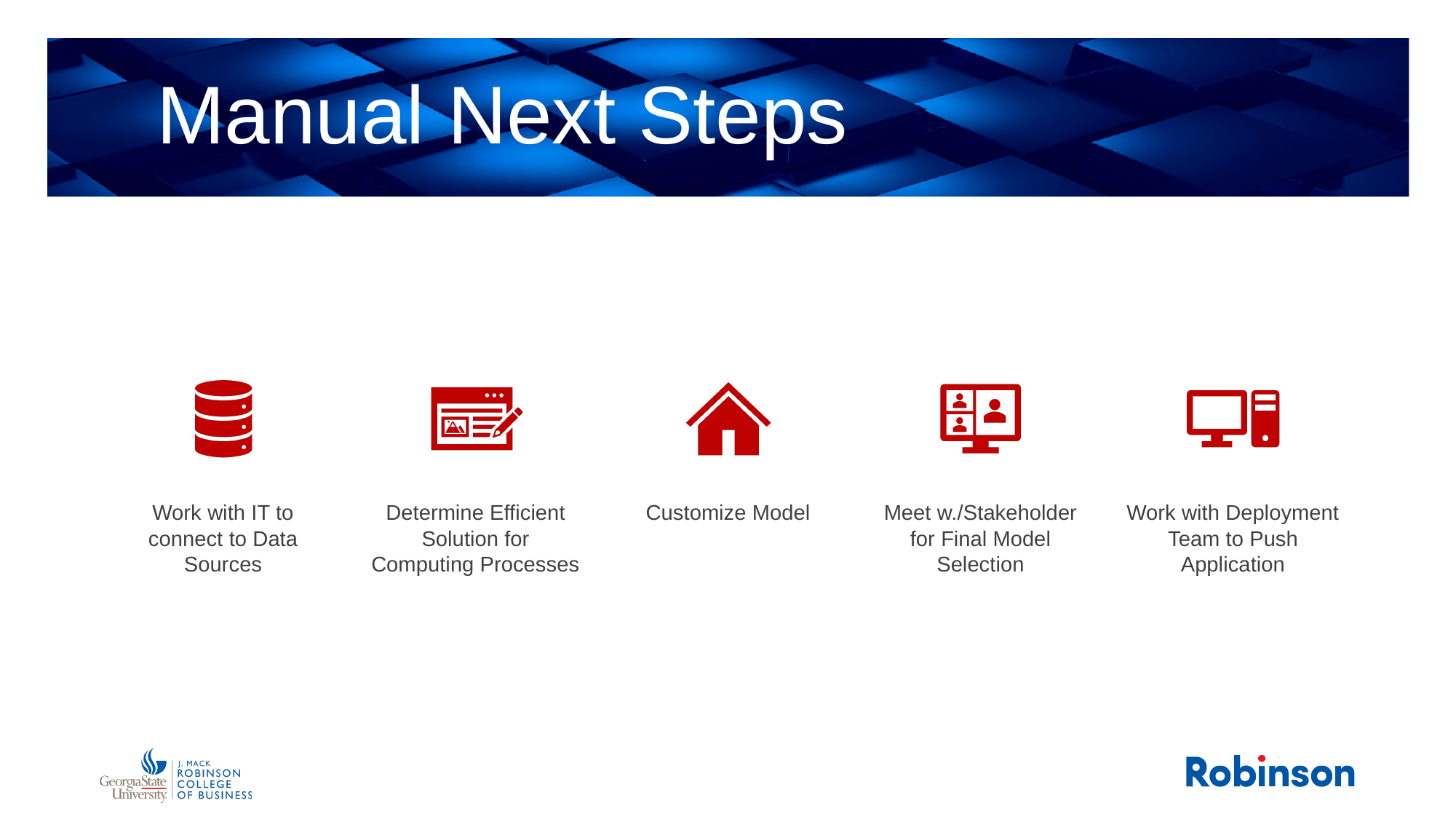

# Manual Next Steps
Work with IT to connect to Data Sources
Determine Efficient Solution for Computing Processes
Customize Model
Meet w./Stakeholder for Final Model Selection
Work with Deployment Team to Push Application